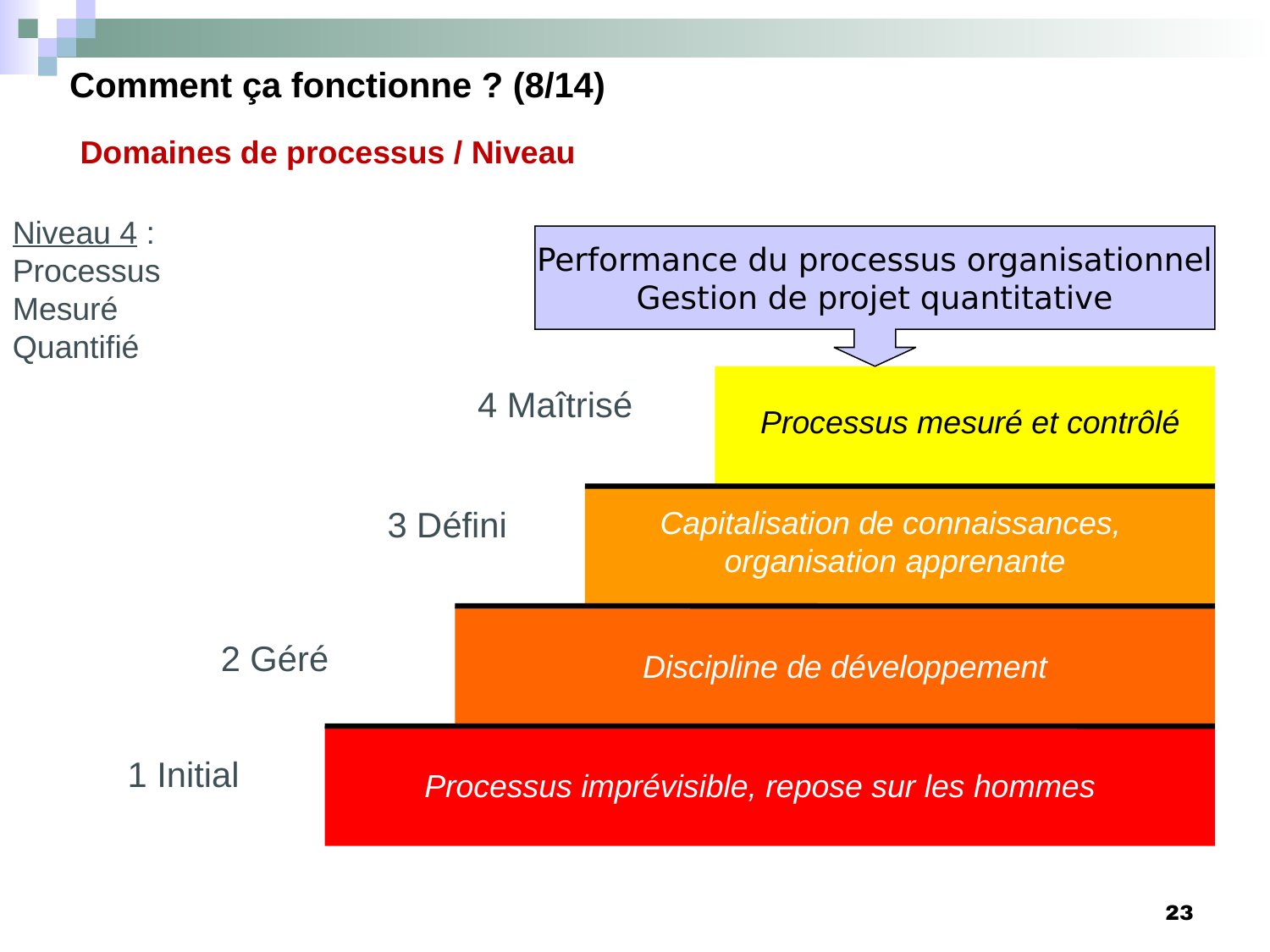

Comment ça fonctionne ? (8/14)
Domaines de processus / Niveau
Niveau 4 :
Processus
Mesuré
Quantifié
Performance du processus organisationnel
Gestion de projet quantitative

4 Maîtrisé
Processus mesuré et contrôlé

3 Défini
Capitalisation de connaissances,
organisation apprenante

2 Géré
Discipline de développement

1 Initial
Processus imprévisible, repose sur les hommes
23